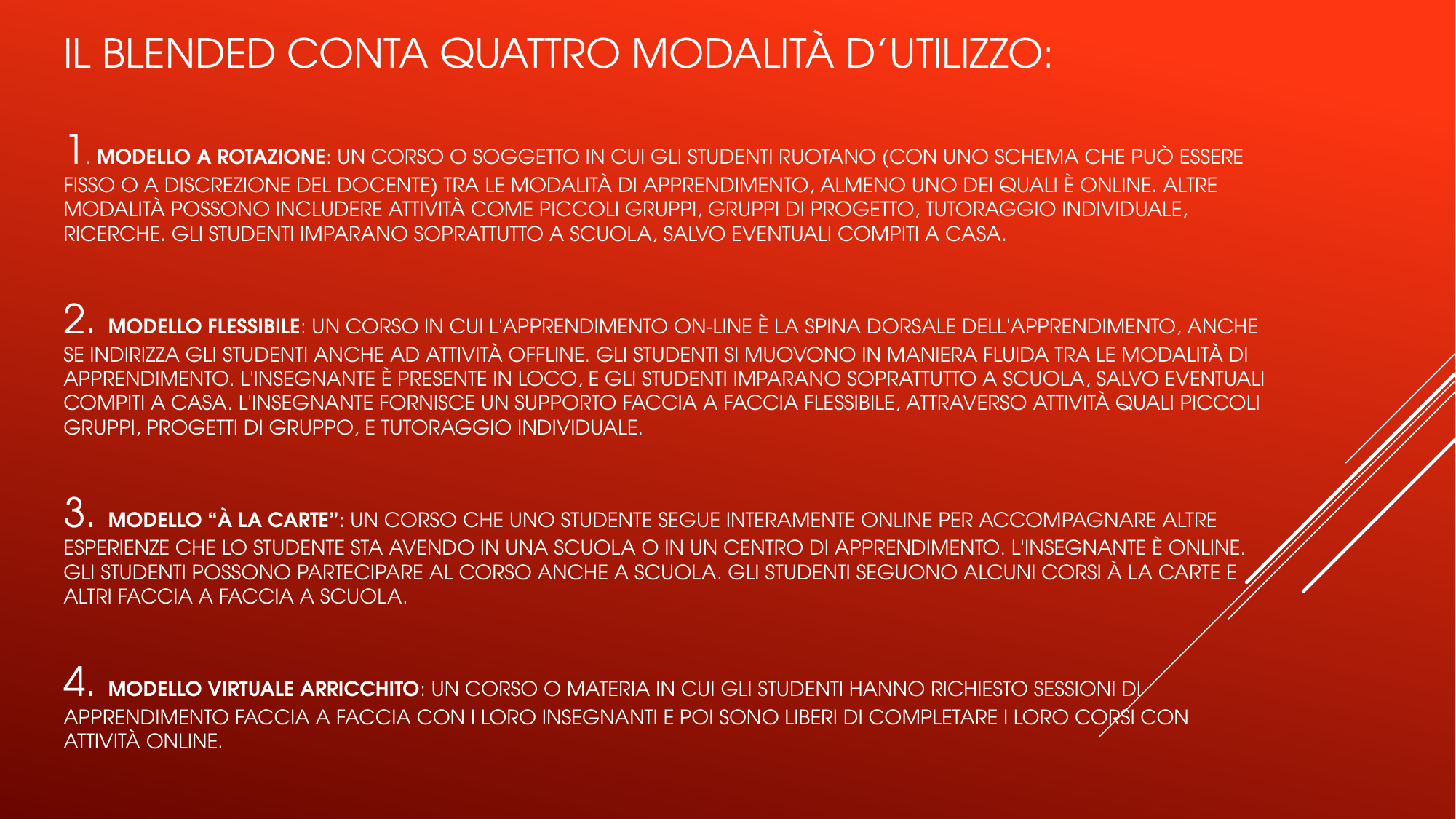

# Il Blended Conta quattro modalità d’utilizzo: 1. Modello a rotazione: un corso o soggetto in cui gli studenti ruotano (con uno schema che può essere fisso o a discrezione del docente) tra le modalità di apprendimento, almeno uno dei quali è online. Altre modalità possono includere attività come piccoli gruppi, gruppi di progetto, tutoraggio individuale, ricerche. Gli studenti imparano soprattutto a scuola, salvo eventuali compiti a casa. 2.  Modello flessibile: un corso in cui l'apprendimento on-line è la spina dorsale dell'apprendimento, anche se indirizza gli studenti anche ad attività offline. Gli studenti si muovono in maniera fluida tra le modalità di apprendimento. L'insegnante è presente in loco, e gli studenti imparano soprattutto a scuola, salvo eventuali compiti a casa. L'insegnante fornisce un supporto faccia a faccia flessibile, attraverso attività quali piccoli gruppi, progetti di gruppo, e tutoraggio individuale. 3.  Modello “à la carte”: un corso che uno studente segue interamente online per accompagnare altre esperienze che lo studente sta avendo in una scuola o in un centro di apprendimento. L'insegnante è online. Gli studenti possono partecipare al corso anche a scuola. Gli studenti seguono alcuni corsi à la carte e altri faccia a faccia a scuola. 4.  Modello virtuale arricchito: un corso o materia in cui gli studenti hanno richiesto sessioni di apprendimento faccia a faccia con i loro insegnanti e poi sono liberi di completare i loro corsi con attività online.